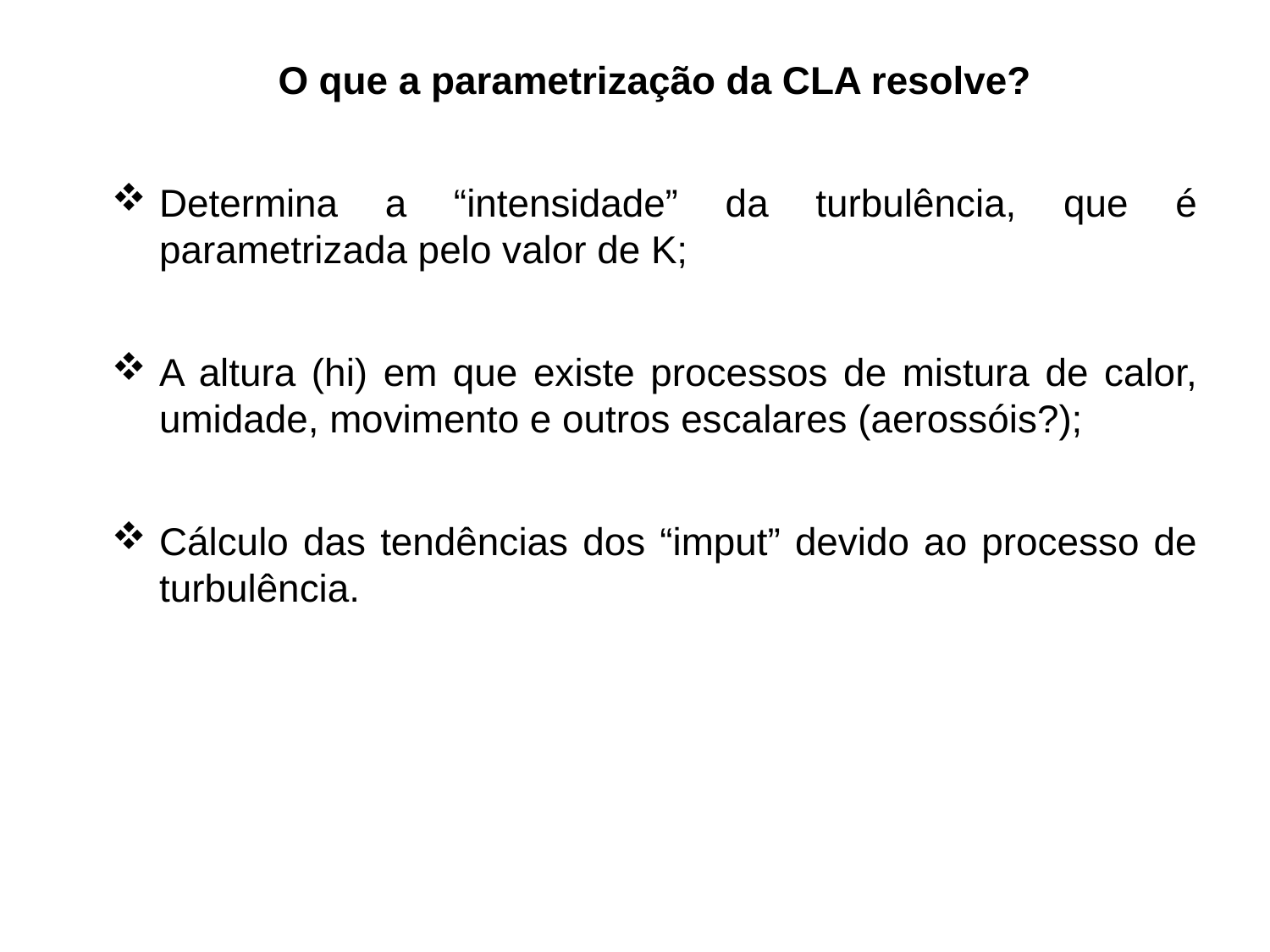

O que a parametrização da CLA resolve?

Determina a “intensidade” da turbulência, que é parametrizada pelo valor de K;

A altura (hi) em que existe processos de mistura de calor, umidade, movimento e outros escalares (aerossóis?);

Cálculo das tendências dos “imput” devido ao processo de turbulência.